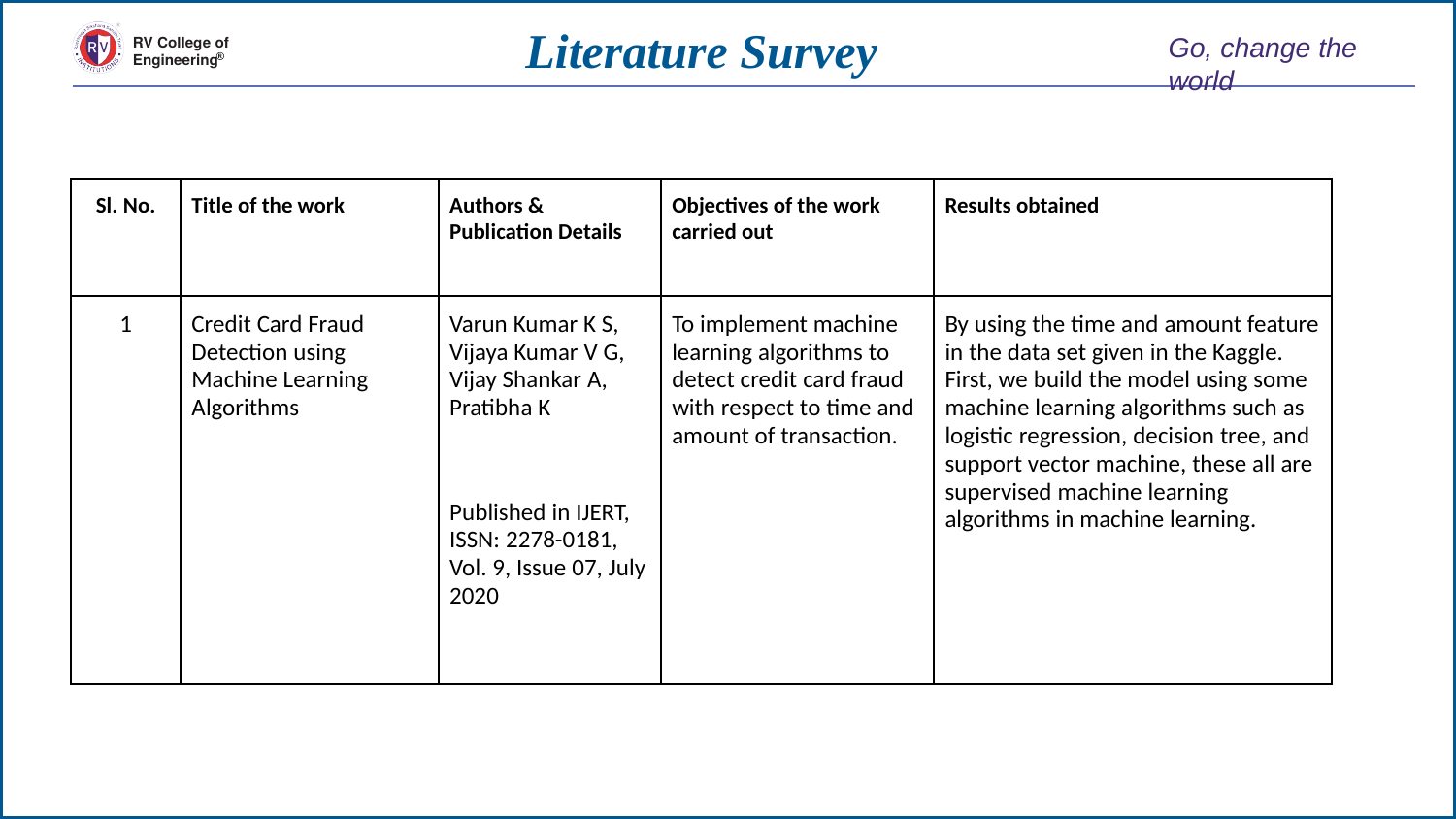

# Literature Survey
| Sl. No. | Title of the work | Authors & Publication Details | Objectives of the work carried out | Results obtained |
| --- | --- | --- | --- | --- |
| 1 | Credit Card Fraud Detection using Machine Learning Algorithms | Varun Kumar K S, Vijaya Kumar V G, Vijay Shankar A, Pratibha K Published in IJERT, ISSN: 2278-0181, Vol. 9, Issue 07, July 2020 | To implement machine learning algorithms to detect credit card fraud with respect to time and amount of transaction. | By using the time and amount feature in the data set given in the Kaggle. First, we build the model using some machine learning algorithms such as logistic regression, decision tree, and support vector machine, these all are supervised machine learning algorithms in machine learning. |